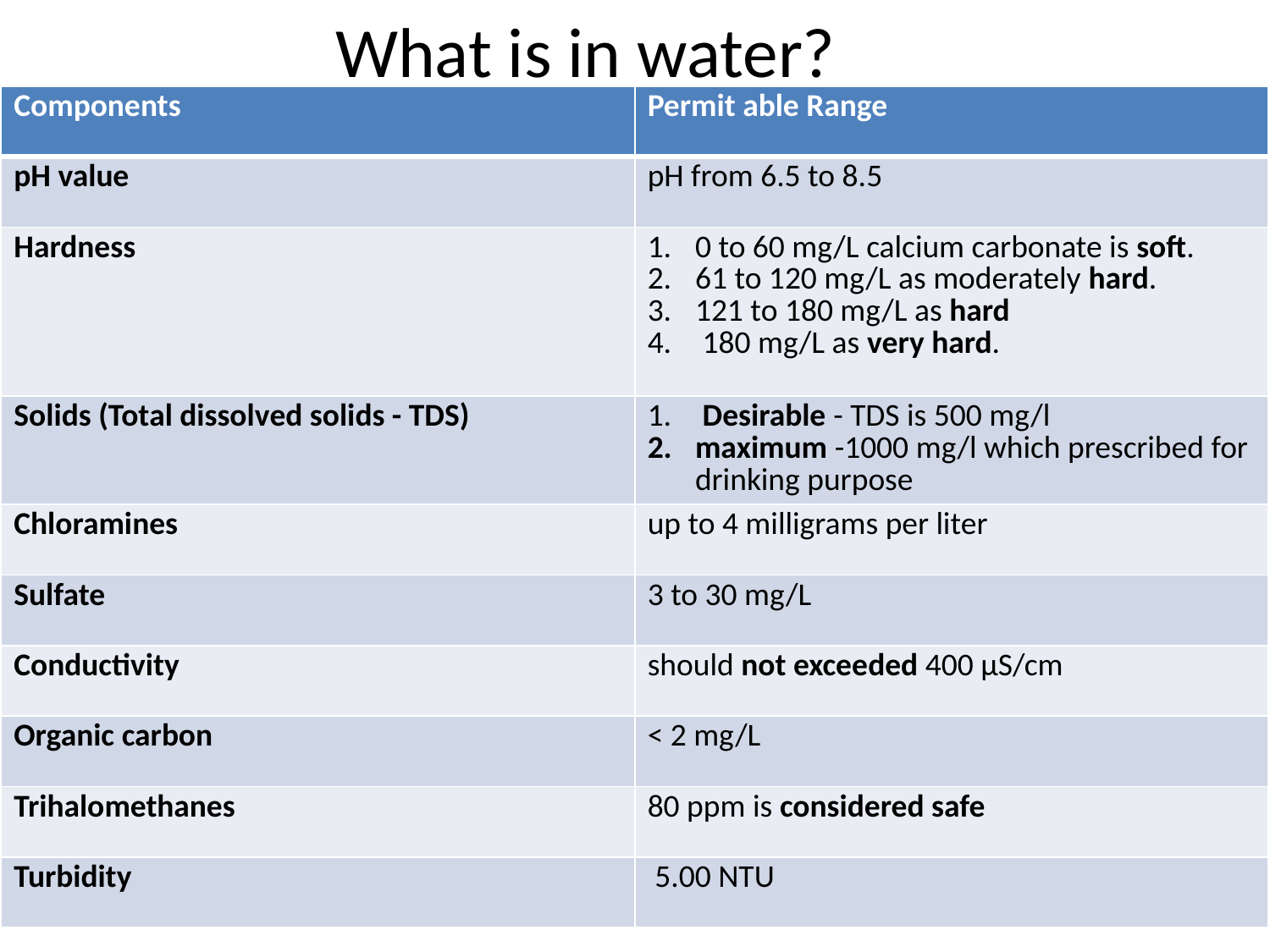

# What is in water?
| Components | Permit able Range |
| --- | --- |
| pH value | pH from 6.5 to 8.5 |
| Hardness | 0 to 60 mg/L calcium carbonate is soft. 61 to 120 mg/L as moderately hard. 121 to 180 mg/L as hard 180 mg/L as very hard. |
| Solids (Total dissolved solids - TDS) | Desirable - TDS is 500 mg/l maximum -1000 mg/l which prescribed for drinking purpose |
| Chloramines | up to 4 milligrams per liter |
| Sulfate | 3 to 30 mg/L |
| Conductivity | should not exceeded 400 μS/cm |
| Organic carbon | < 2 mg/L |
| Trihalomethanes | 80 ppm is considered safe |
| Turbidity | 5.00 NTU |